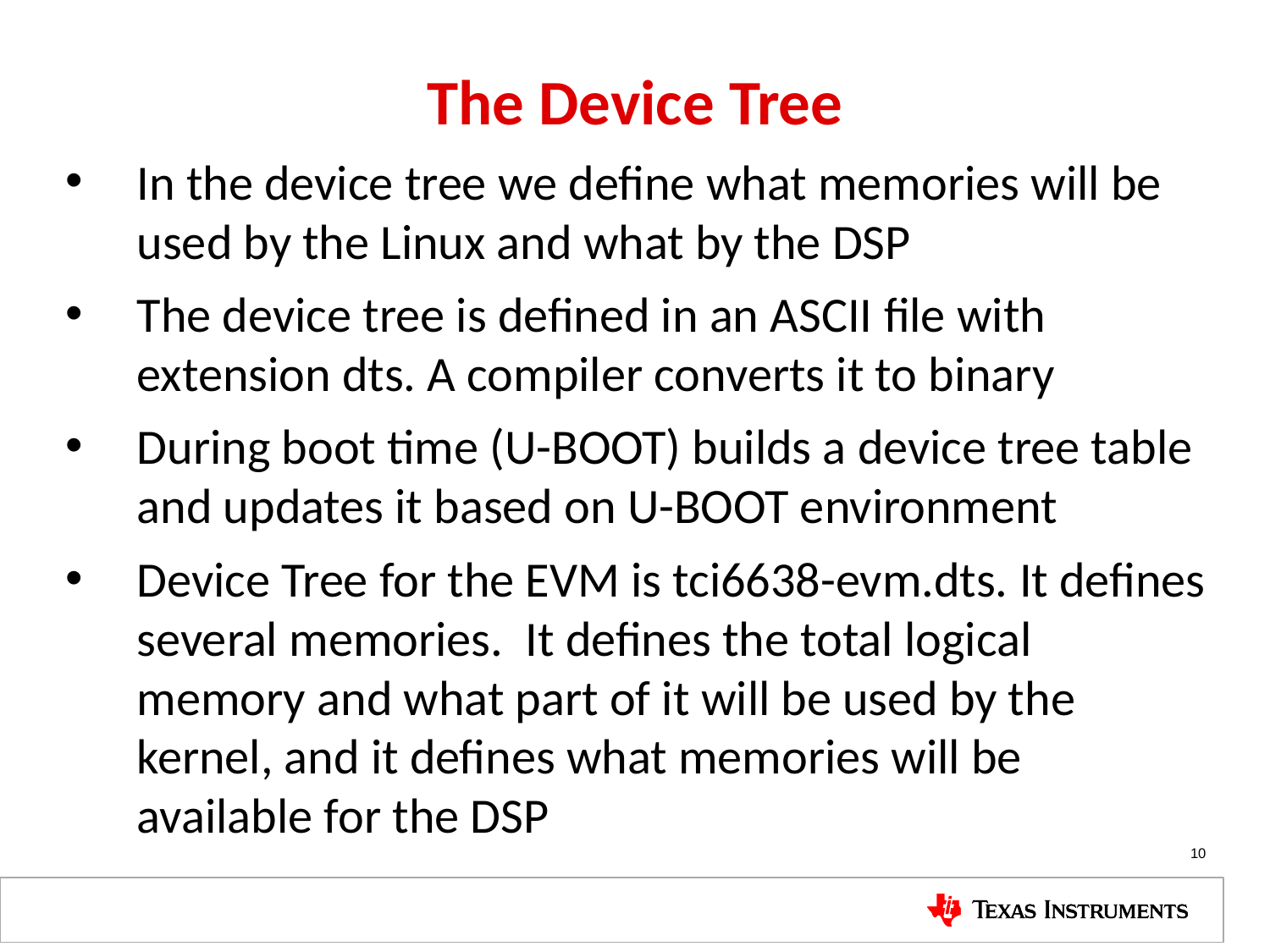

# The Device Tree
In the device tree we define what memories will be used by the Linux and what by the DSP
The device tree is defined in an ASCII file with extension dts. A compiler converts it to binary
During boot time (U-BOOT) builds a device tree table and updates it based on U-BOOT environment
Device Tree for the EVM is tci6638-evm.dts. It defines several memories.  It defines the total logical memory and what part of it will be used by the kernel, and it defines what memories will be available for the DSP

10